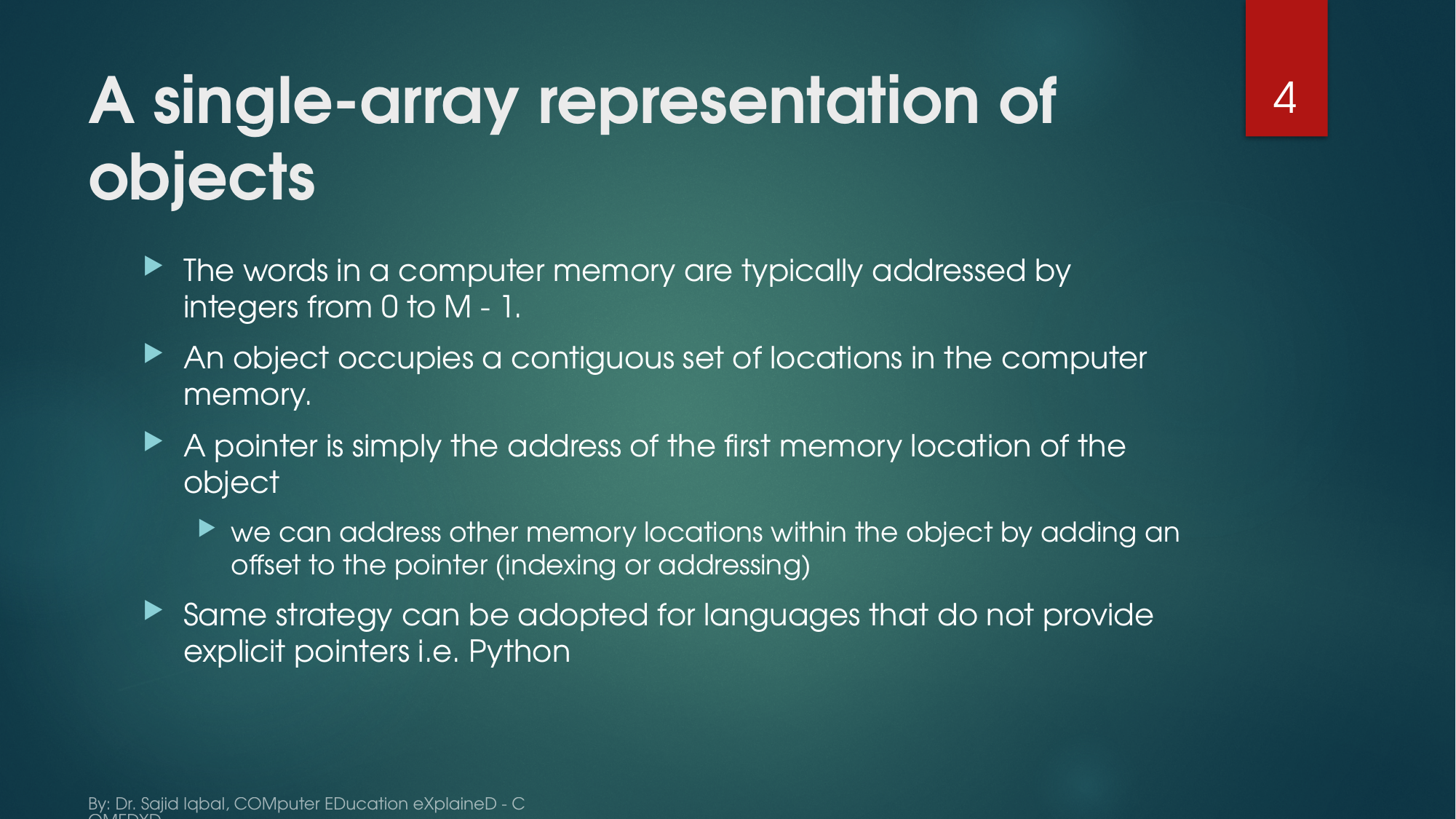

4
# A single-array representation of objects
The words in a computer memory are typically addressed by integers from 0 to M - 1.
An object occupies a contiguous set of locations in the computer memory.
A pointer is simply the address of the first memory location of the object
we can address other memory locations within the object by adding an offset to the pointer (indexing or addressing)
Same strategy can be adopted for languages that do not provide explicit pointers i.e. Python
By: Dr. Sajid Iqbal, COMputer EDucation eXplaineD - COMEDXD